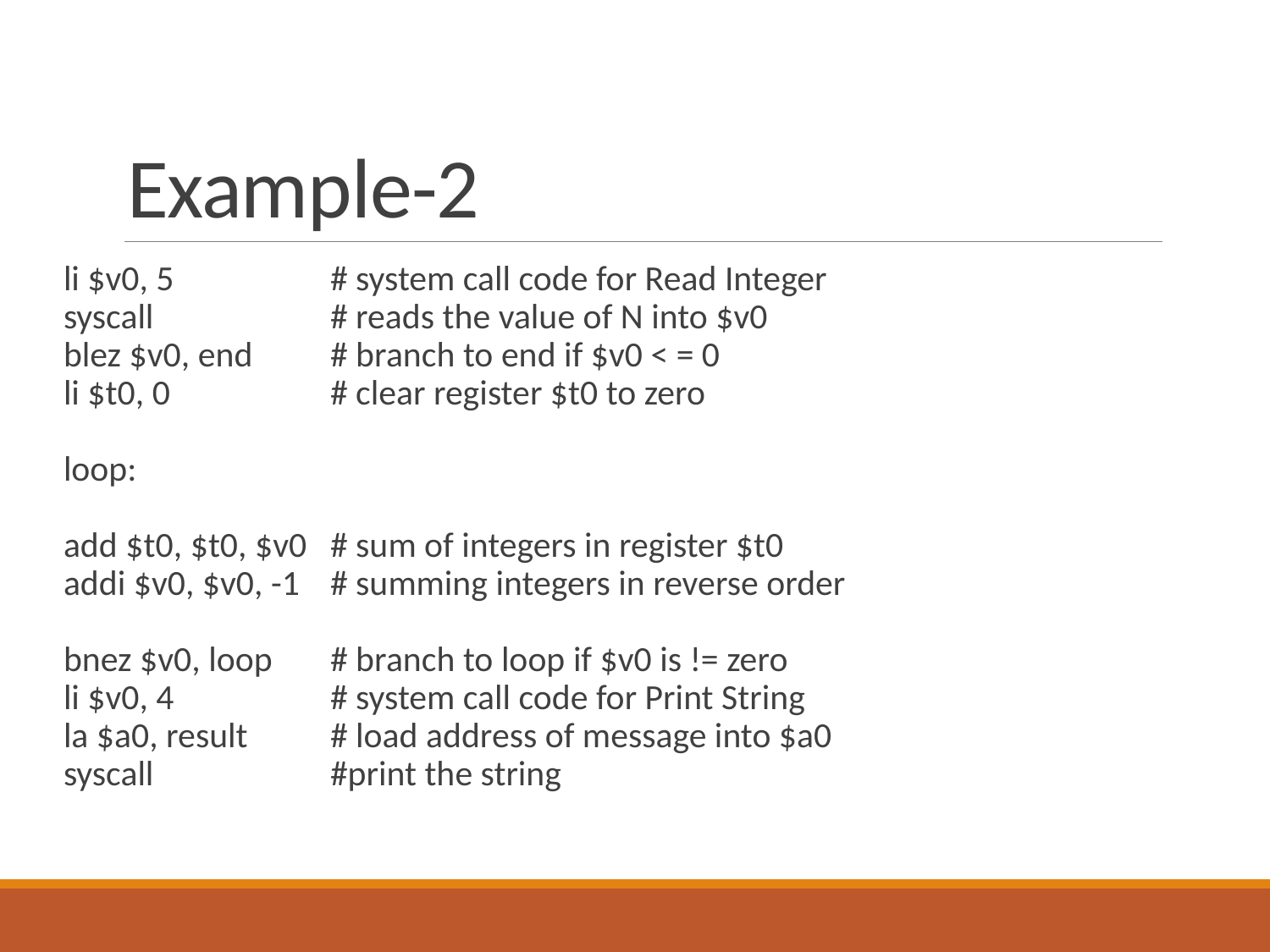

# Example-2
li $v0, 5 		# system call code for Read Integer
syscall 		# reads the value of N into $v0
blez $v0, end 	# branch to end if $v0 < = 0
li $t0, 0 		# clear register $t0 to zero

loop:

add $t0, $t0, $v0 	# sum of integers in register $t0
addi $v0, $v0, -1 	# summing integers in reverse order

bnez $v0, loop 	# branch to loop if $v0 is != zero
li $v0, 4 		# system call code for Print String
la $a0, result 	# load address of message into $a0
syscall 		#print the string